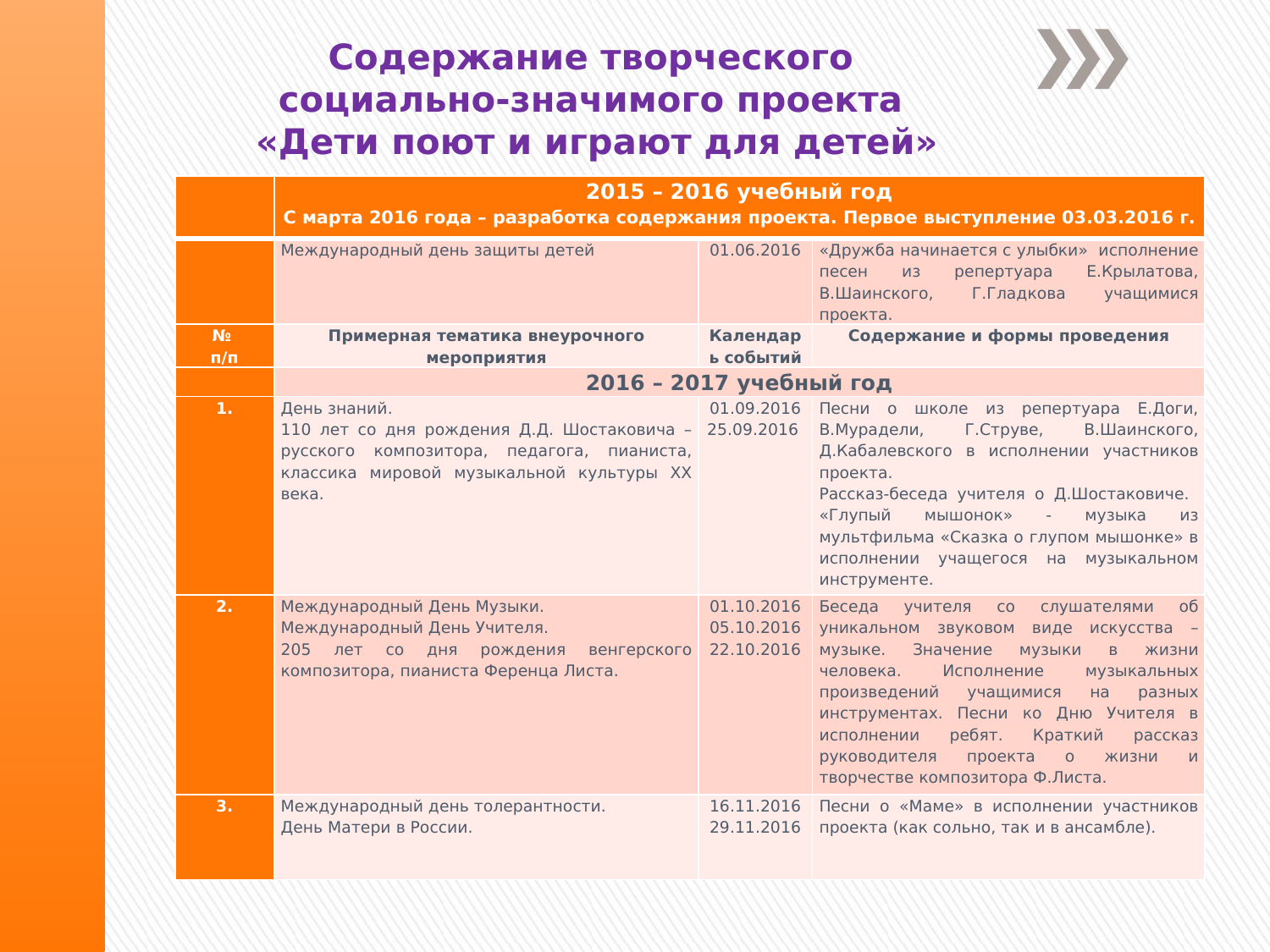

Содержание творческого
социально-значимого проекта
«Дети поют и играют для детей»
#
|  | 2015 – 2016 учебный год С марта 2016 года – разработка содержания проекта. Первое выступление 03.03.2016 г. |  |  |
| --- | --- | --- | --- |
|  | Международный день защиты детей | 01.06.2016 | «Дружба начинается с улыбки» исполнение песен из репертуара Е.Крылатова, В.Шаинского, Г.Гладкова учащимися проекта. |
| № п/п | Примерная тематика внеурочного мероприятия | Календарь событий | Содержание и формы проведения |
|  | 2016 – 2017 учебный год |  |  |
| 1. | День знаний. 110 лет со дня рождения Д.Д. Шостаковича – русского композитора, педагога, пианиста, классика мировой музыкальной культуры XX века. | 01.09.2016 25.09.2016 | Песни о школе из репертуара Е.Доги, В.Мурадели, Г.Струве, В.Шаинского, Д.Кабалевского в исполнении участников проекта. Рассказ-беседа учителя о Д.Шостаковиче. «Глупый мышонок» - музыка из мультфильма «Сказка о глупом мышонке» в исполнении учащегося на музыкальном инструменте. |
| 2. | Международный День Музыки. Международный День Учителя. 205 лет со дня рождения венгерского композитора, пианиста Ференца Листа. | 01.10.2016 05.10.2016 22.10.2016 | Беседа учителя со слушателями об уникальном звуковом виде искусства – музыке. Значение музыки в жизни человека. Исполнение музыкальных произведений учащимися на разных инструментах. Песни ко Дню Учителя в исполнении ребят. Краткий рассказ руководителя проекта о жизни и творчестве композитора Ф.Листа. |
| 3. | Международный день толерантности. День Матери в России. | 16.11.2016 29.11.2016 | Песни о «Маме» в исполнении участников проекта (как сольно, так и в ансамбле). |